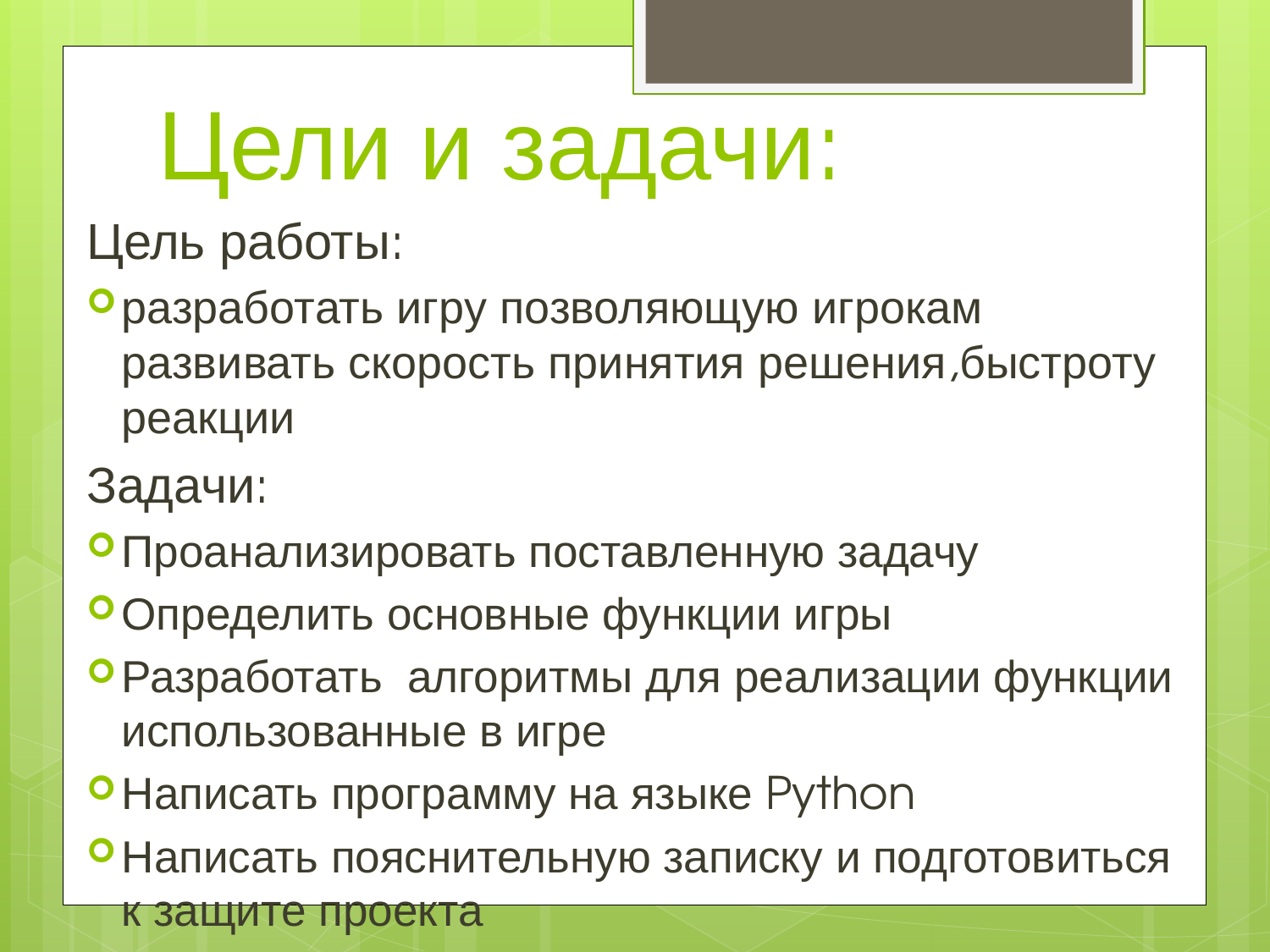

# Цели и задачи:
Цель работы:
разработать игру позволяющую игрокам развивать скорость принятия решения,быстроту реакции
Задачи:
Проанализировать поставленную задачу
Определить основные функции игры
Разработать  алгоритмы для реализации функции использованные в игре
Написать программу на языке Python
Написать пояснительную записку и подготовиться к защите проекта